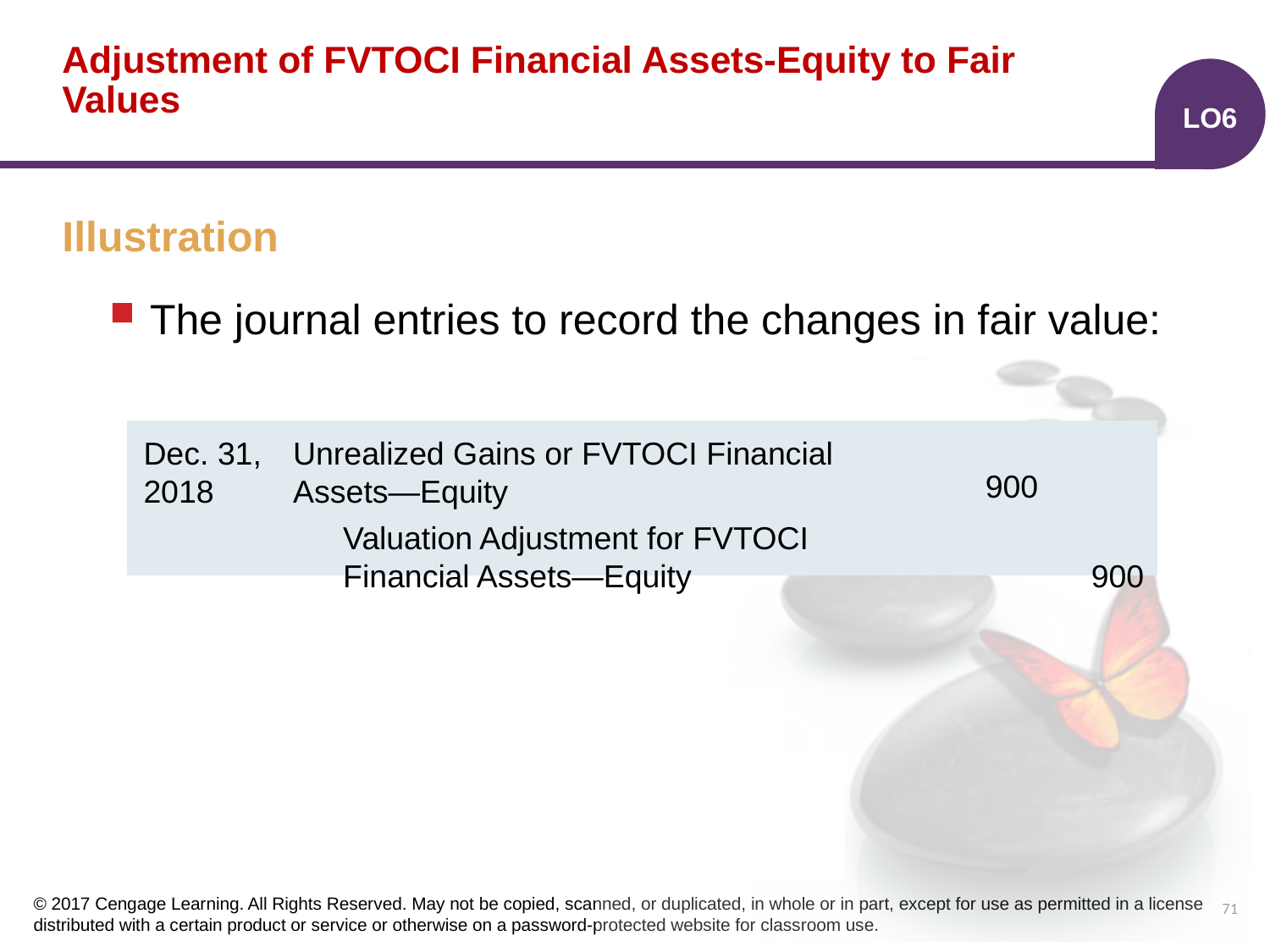

# Adjustment of FVTOCI Financial Assets-Equity to Fair Values
LO6
Illustration
The journal entries to record the changes in fair value:

|  |  |  |  |
| --- | --- | --- | --- |
|  |  |  |  |
|  |  |  |  |
Unrealized Gains or FVTOCI Financial Assets—Equity
Dec. 31,
2018
900
Valuation Adjustment for FVTOCI
Financial Assets—Equity
900
71